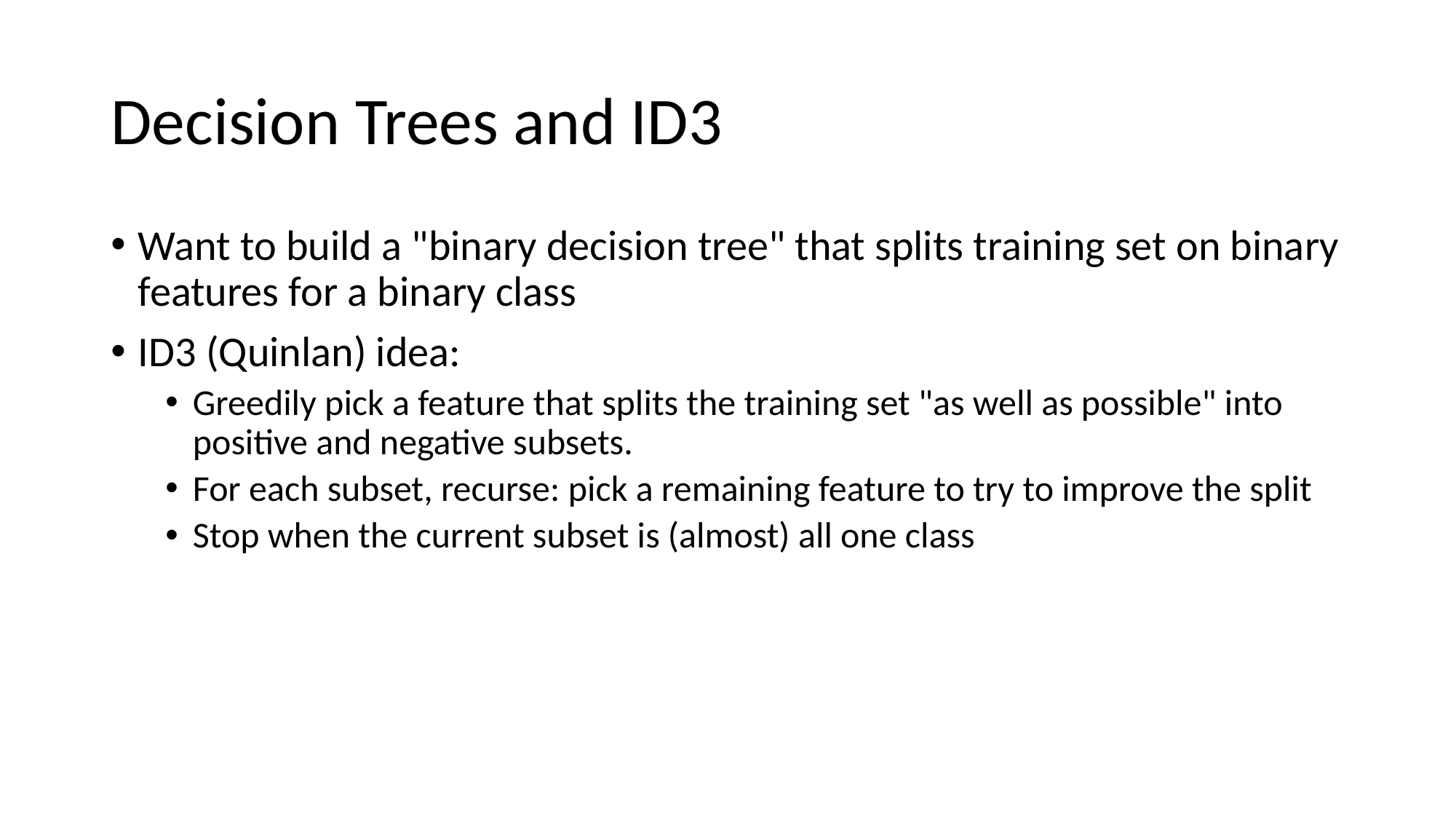

# Decision Trees and ID3
Want to build a "binary decision tree" that splits training set on binary features for a binary class
ID3 (Quinlan) idea:
Greedily pick a feature that splits the training set "as well as possible" into positive and negative subsets.
For each subset, recurse: pick a remaining feature to try to improve the split
Stop when the current subset is (almost) all one class